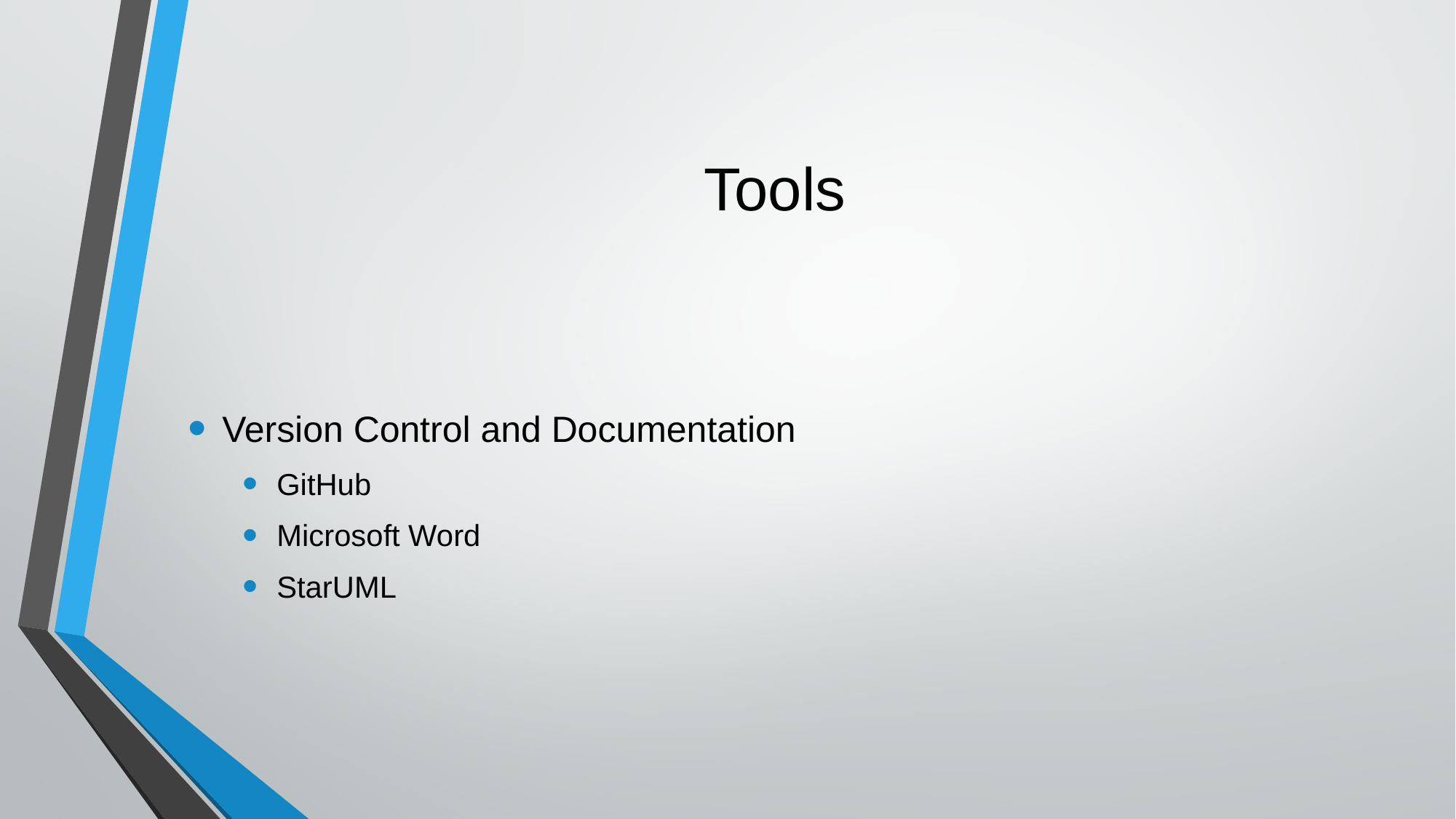

# Tools
Version Control and Documentation
GitHub
Microsoft Word
StarUML